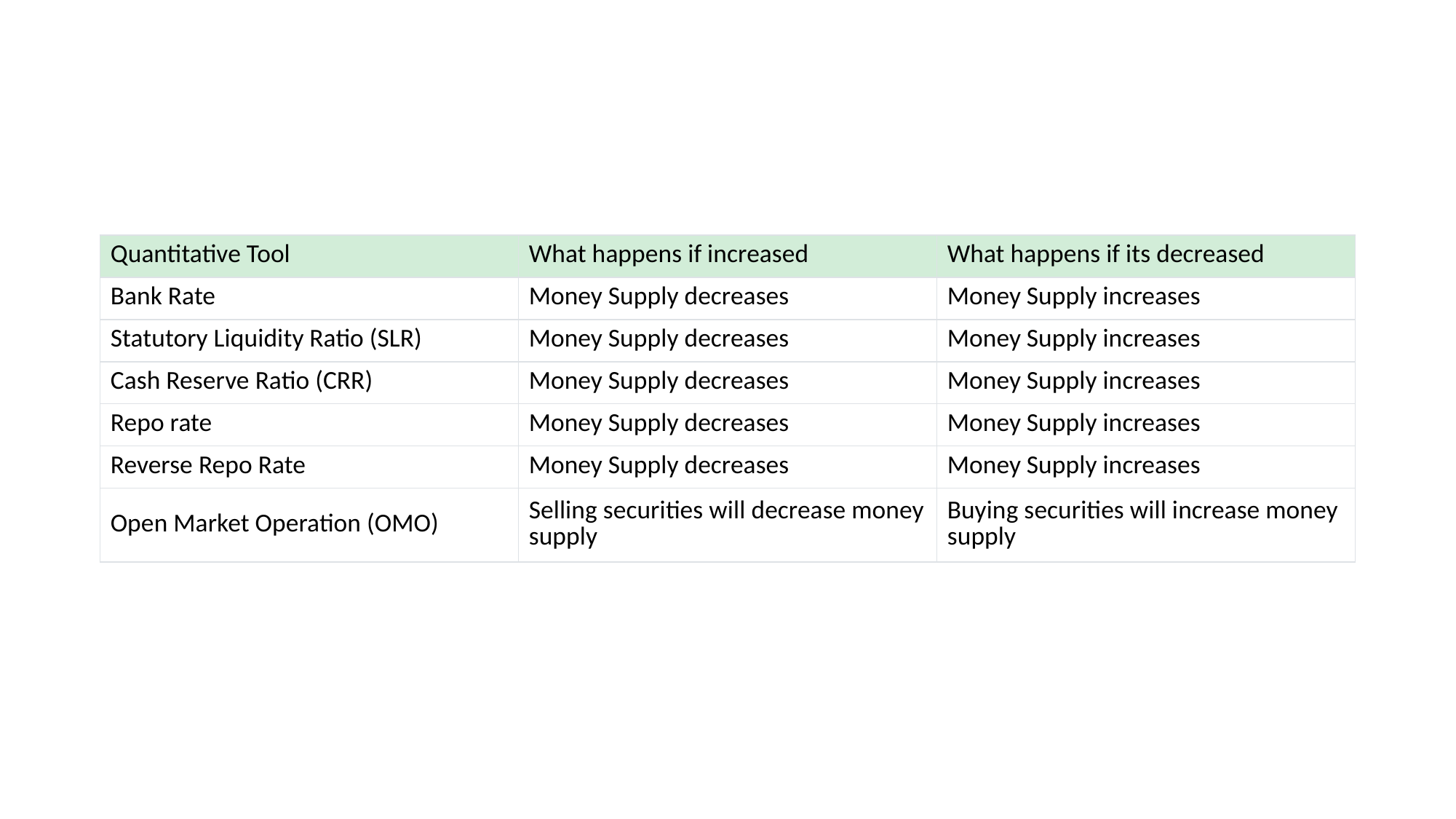

| Quantitative Tool | What happens if increased | What happens if its decreased |
| --- | --- | --- |
| Bank Rate | Money Supply decreases | Money Supply increases |
| Statutory Liquidity Ratio (SLR) | Money Supply decreases | Money Supply increases |
| Cash Reserve Ratio (CRR) | Money Supply decreases | Money Supply increases |
| Repo rate | Money Supply decreases | Money Supply increases |
| Reverse Repo Rate | Money Supply decreases | Money Supply increases |
| Open Market Operation (OMO) | Selling securities will decrease money supply | Buying securities will increase money supply |